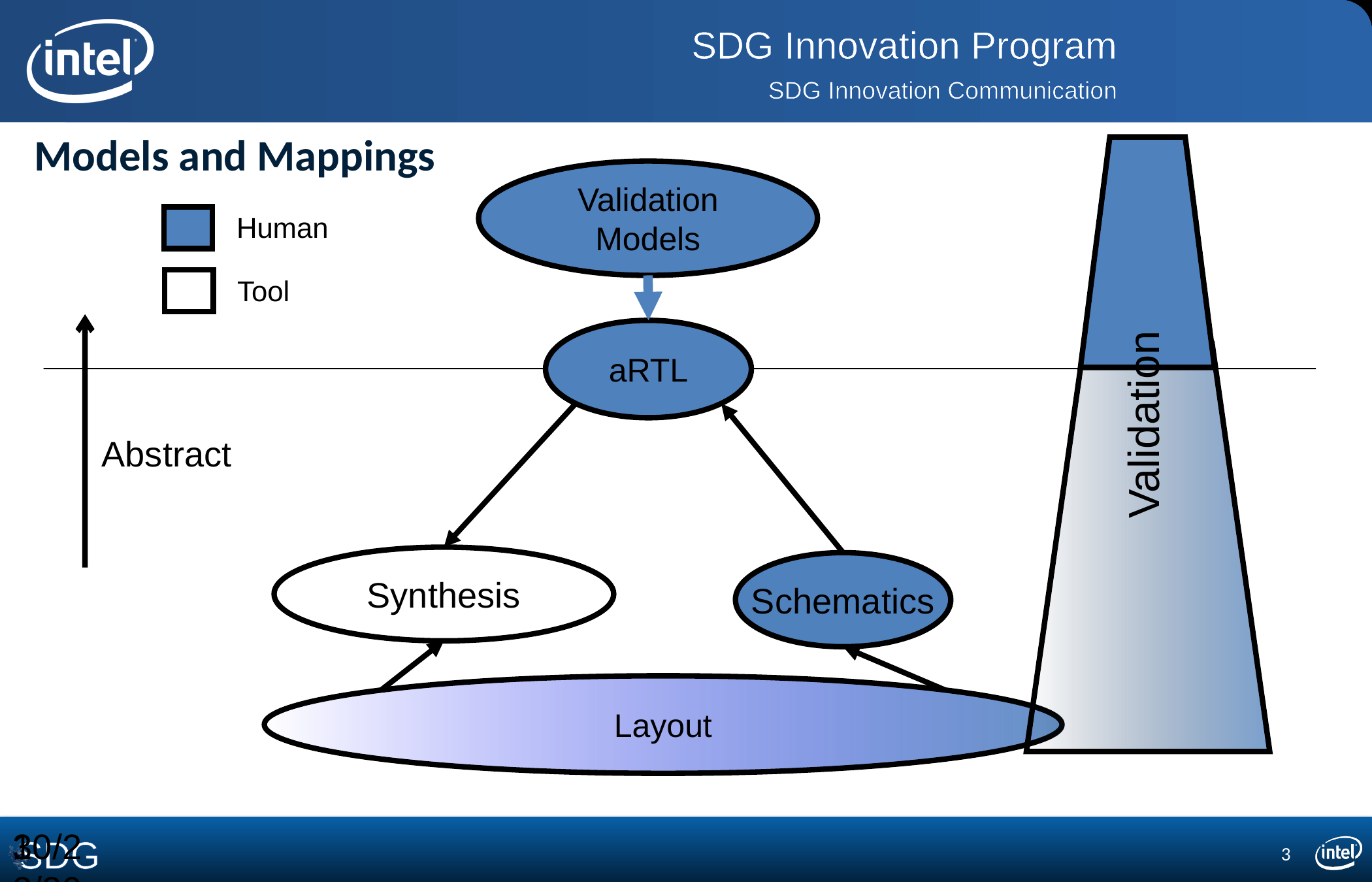

# Models and Mappings

Validation
Models
Human

Tool

aRTL

Validation
Abstract
Synthesis
Schematics
Layout
10/22/2014
3